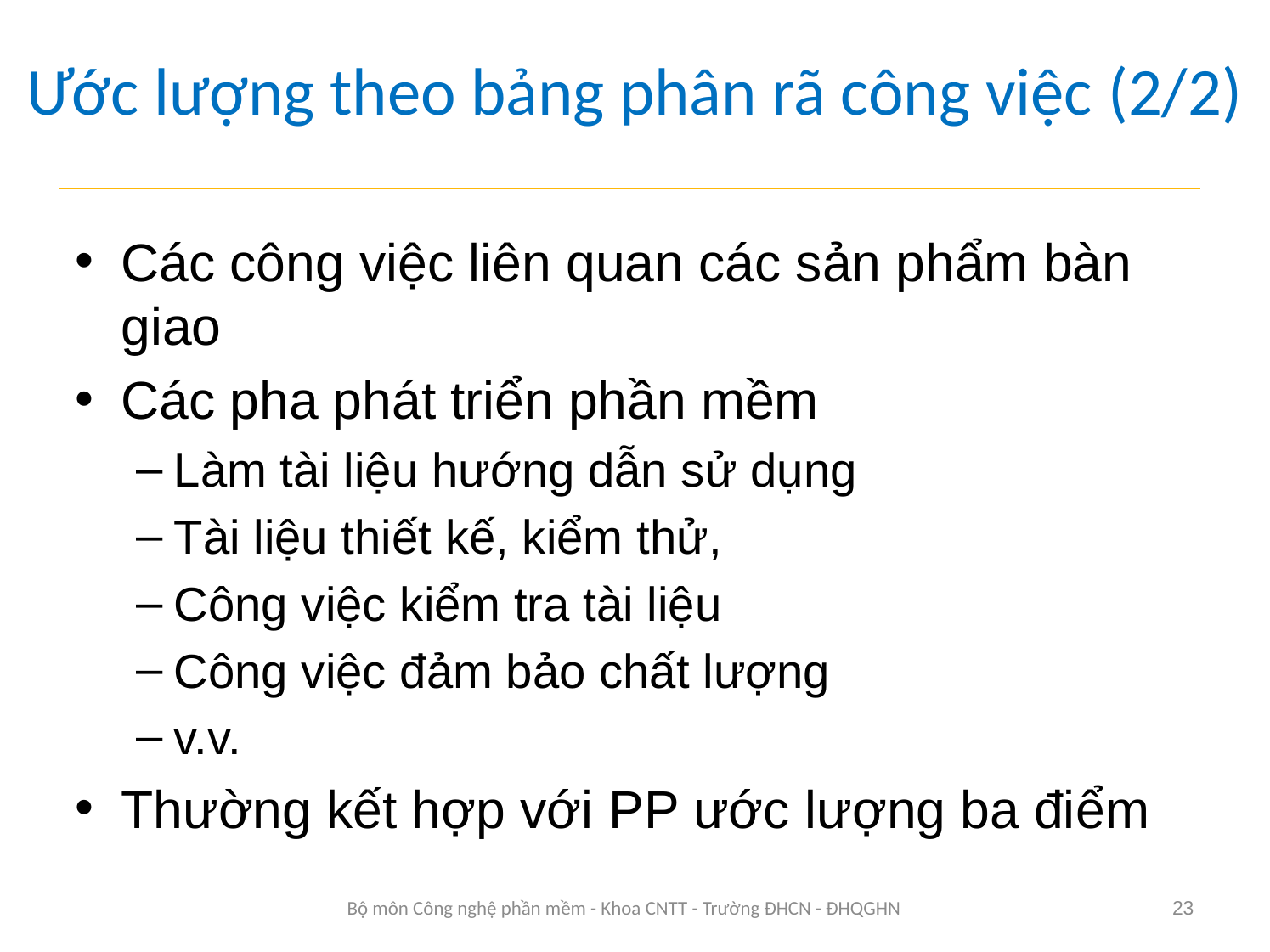

# Ước lượng theo bảng phân rã công việc (2/2)
Các công việc liên quan các sản phẩm bàn giao
Các pha phát triển phần mềm
Làm tài liệu hướng dẫn sử dụng
Tài liệu thiết kế, kiểm thử,
Công việc kiểm tra tài liệu
Công việc đảm bảo chất lượng
v.v.
Thường kết hợp với PP ước lượng ba điểm

Bộ môn Công nghệ phần mềm - Khoa CNTT - Trường ĐHCN - ĐHQGHN
23